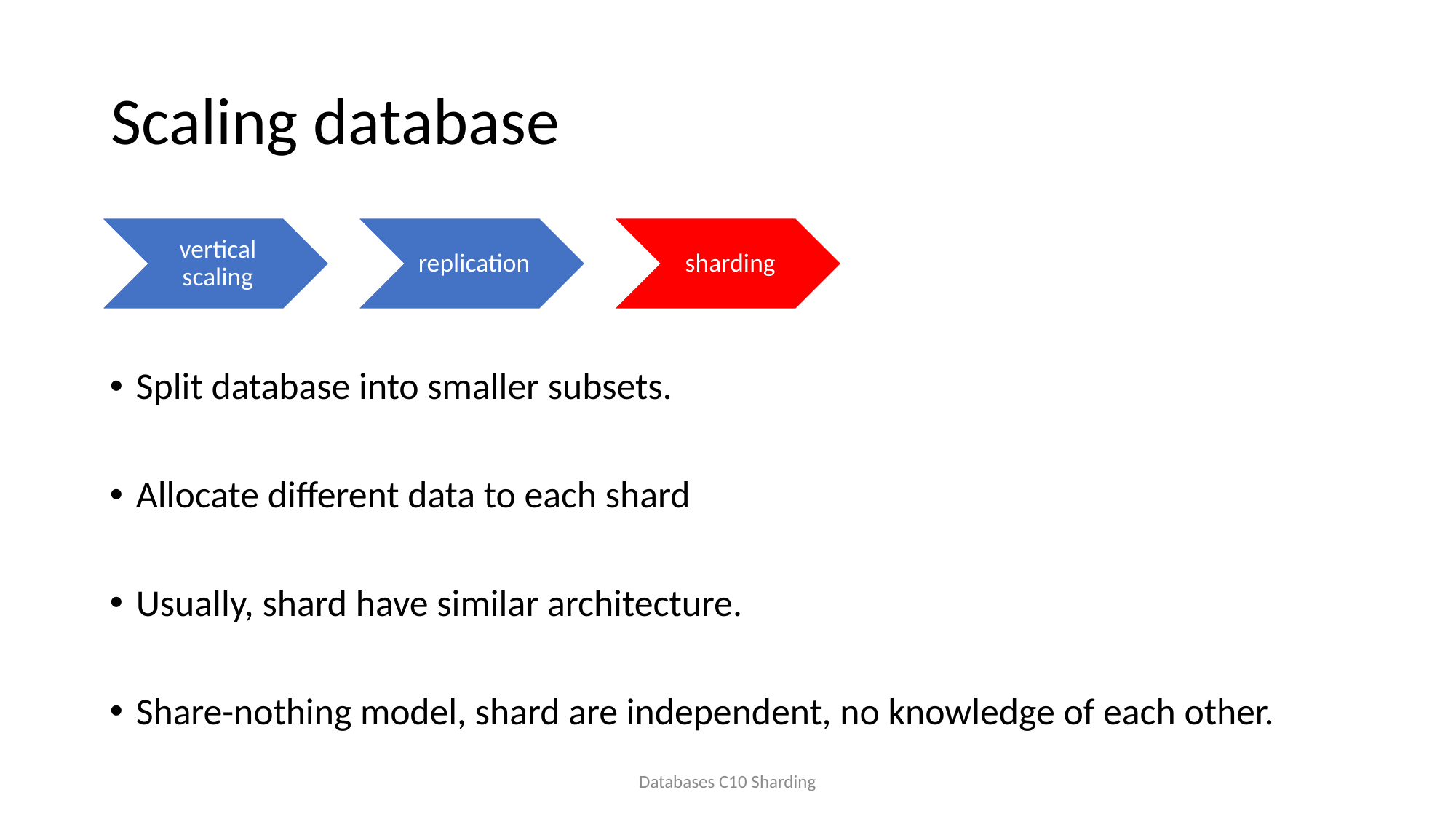

# Scaling database

vertical scaling

replication

sharding
Split database into smaller subsets.

Allocate different data to each shard

Usually, shard have similar architecture.

Share-nothing model, shard are independent, no knowledge of each other.

Databases C10 Sharding